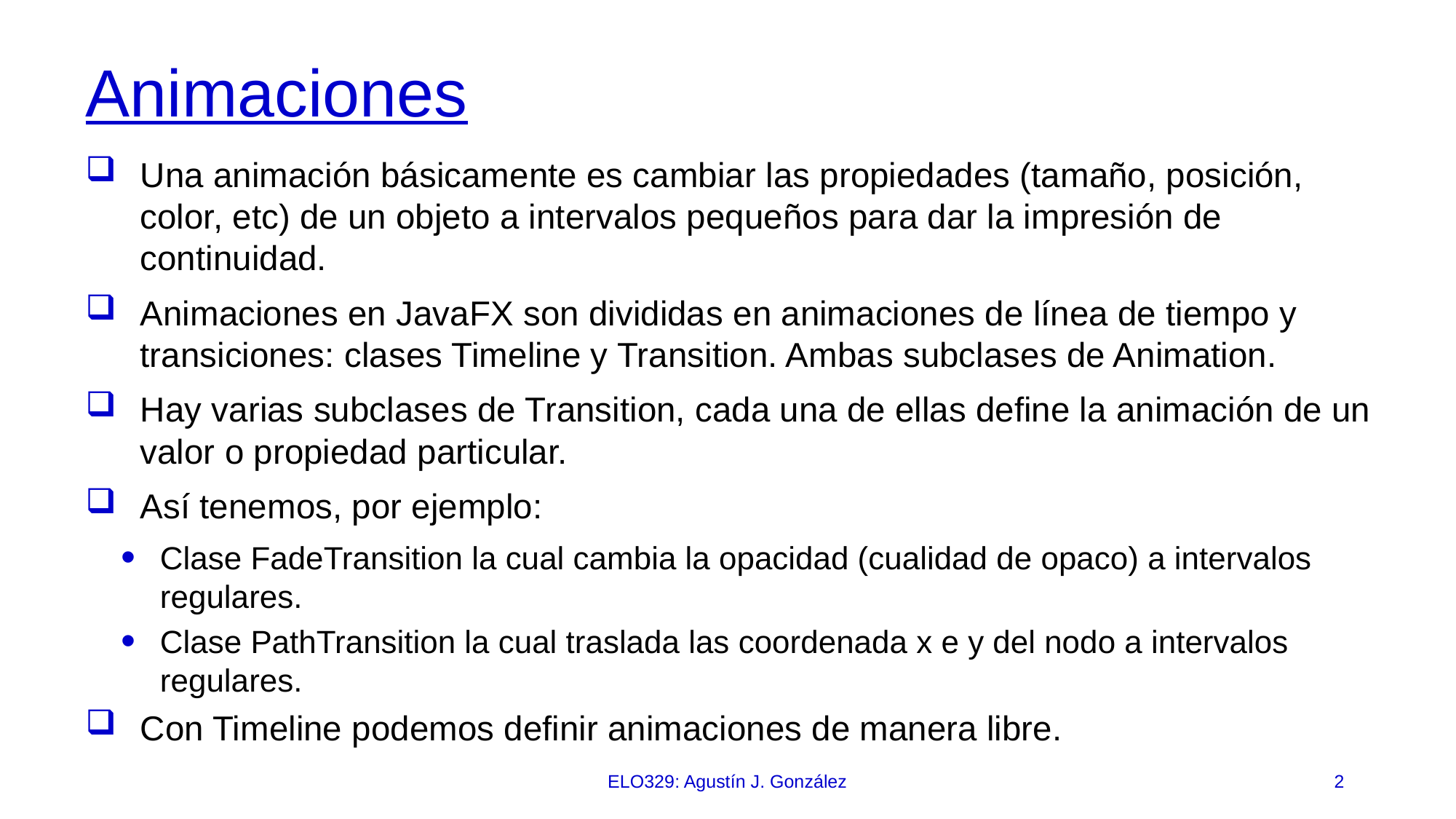

# Animaciones
Una animación básicamente es cambiar las propiedades (tamaño, posición, color, etc) de un objeto a intervalos pequeños para dar la impresión de continuidad.
Animaciones en JavaFX son divididas en animaciones de línea de tiempo y transiciones: clases Timeline y Transition. Ambas subclases de Animation.
Hay varias subclases de Transition, cada una de ellas define la animación de un valor o propiedad particular.
Así tenemos, por ejemplo:
Clase FadeTransition la cual cambia la opacidad (cualidad de opaco) a intervalos regulares.
Clase PathTransition la cual traslada las coordenada x e y del nodo a intervalos regulares.
Con Timeline podemos definir animaciones de manera libre.
ELO329: Agustín J. González
2